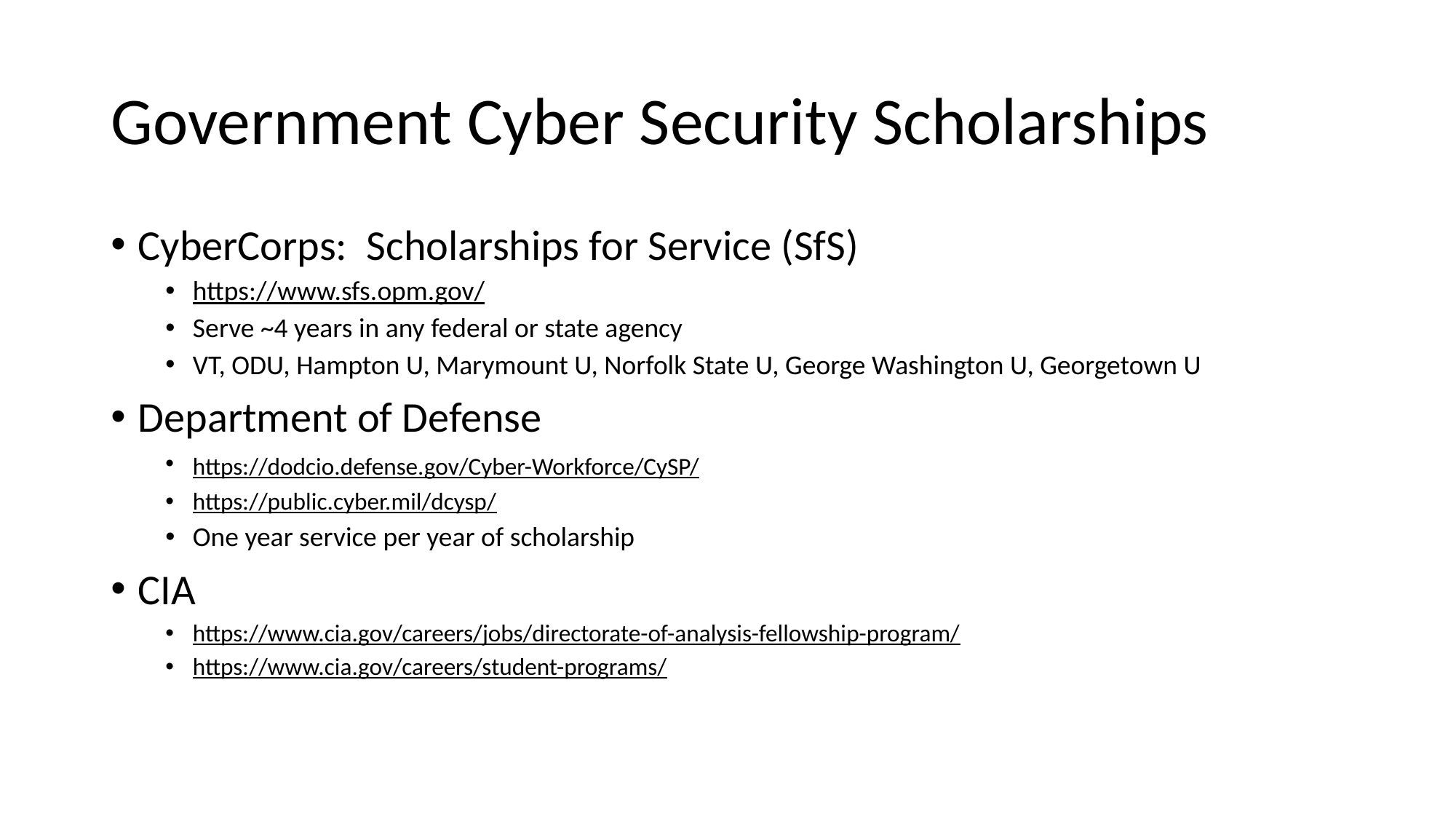

# Government Cyber Security Scholarships
CyberCorps:  Scholarships for Service (SfS)
https://www.sfs.opm.gov/
Serve ~4 years in any federal or state agency
VT, ODU, Hampton U, Marymount U, Norfolk State U, George Washington U, Georgetown U
Department of Defense
https://dodcio.defense.gov/Cyber-Workforce/CySP/
https://public.cyber.mil/dcysp/
One year service per year of scholarship
CIA
https://www.cia.gov/careers/jobs/directorate-of-analysis-fellowship-program/
https://www.cia.gov/careers/student-programs/